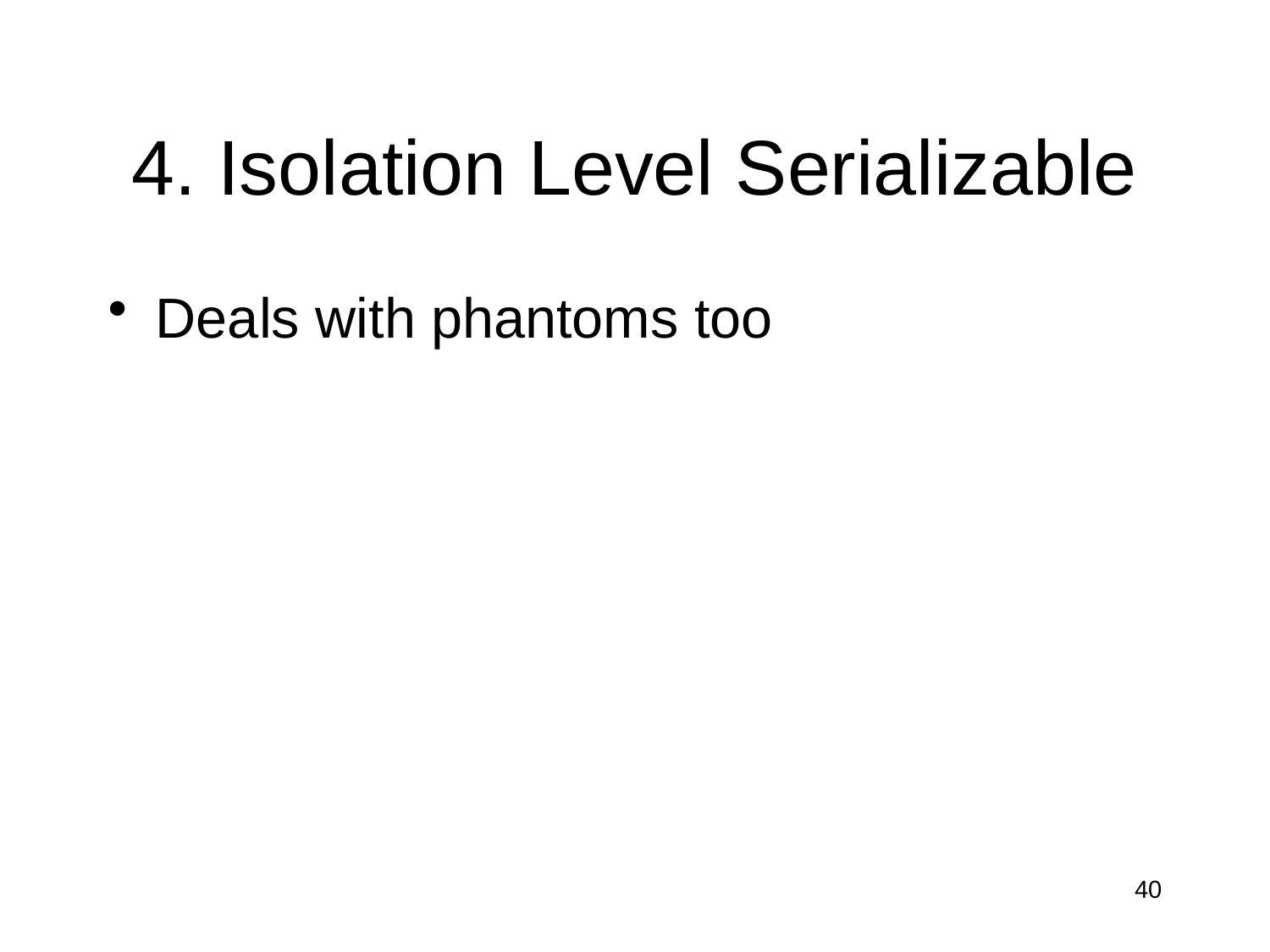

# 4. Isolation Level Serializable
Deals with phantoms too

40